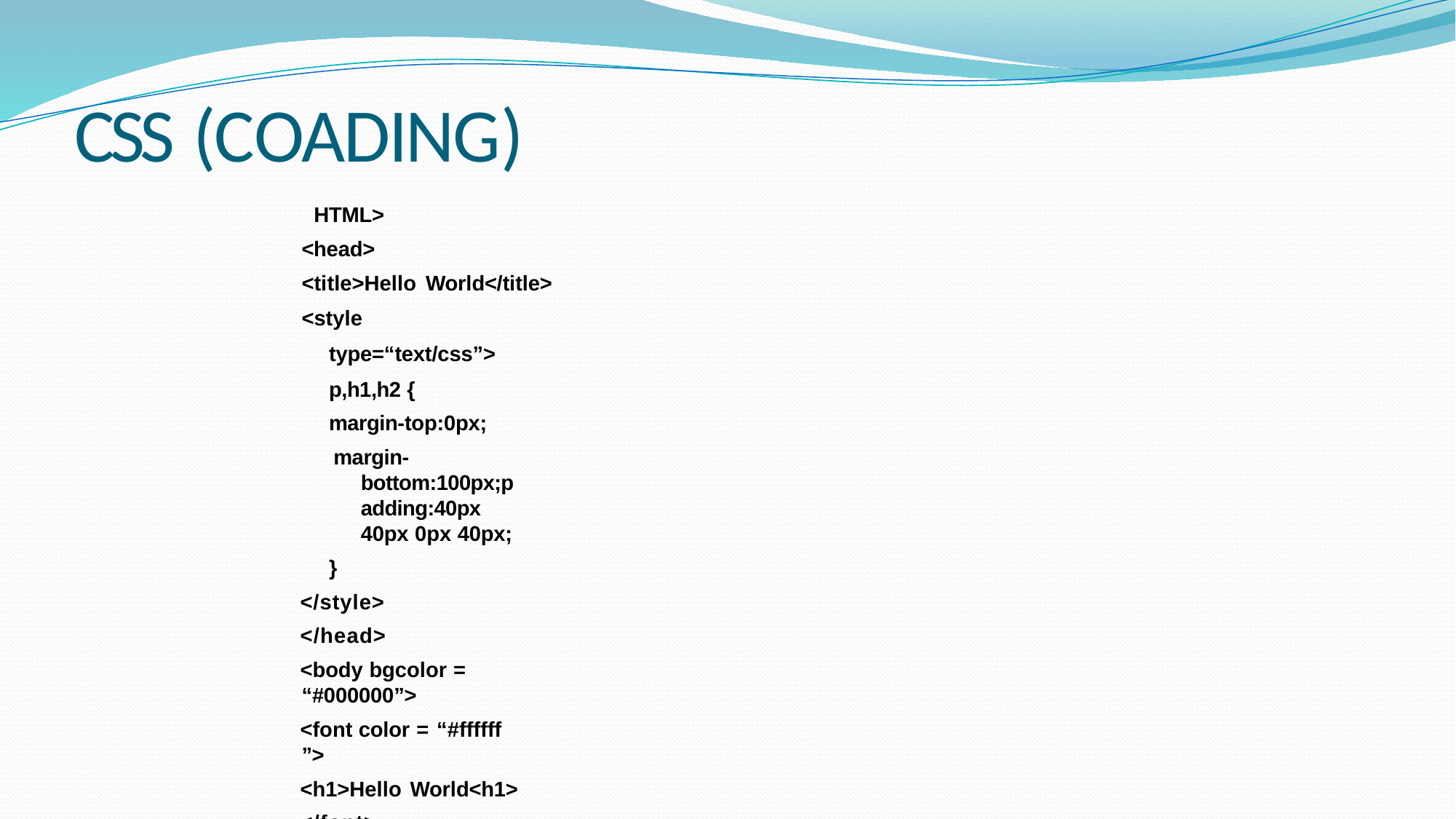

# CSS	(COADING)
<HTML>
<head>
<title>Hello World</title>
<style type=“text/css”> p,h1,h2 {
margin-top:0px;
margin-bottom:100px;padding:40px 40px 0px 40px;
}
</style>
</head>
<body bgcolor = “#000000”>
<font color = “#ffffff ”>
<h1>Hello World<h1>
</font>
</body>
</HTML>